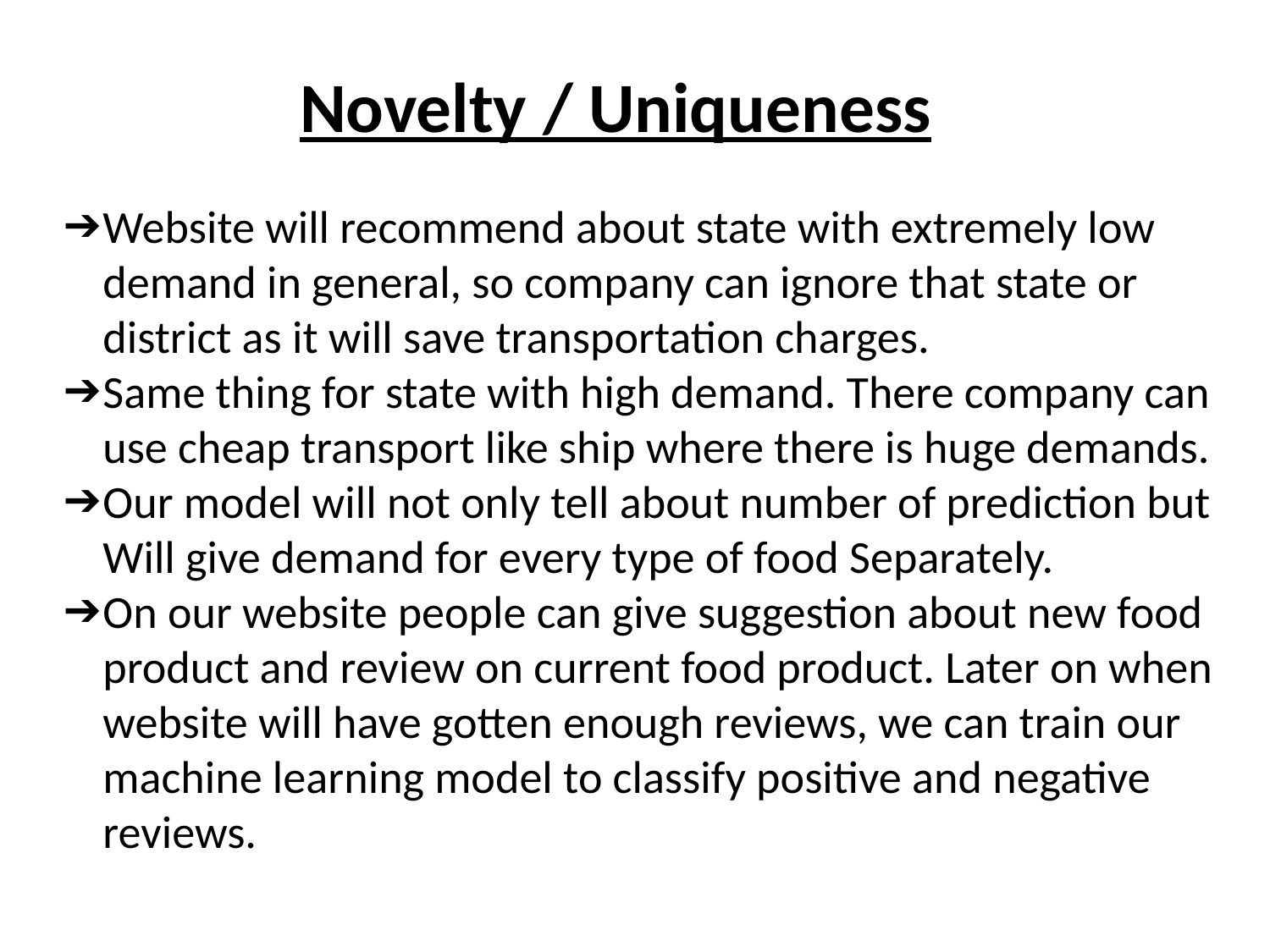

Novelty / Uniqueness
Website will recommend about state with extremely low demand in general, so company can ignore that state or district as it will save transportation charges.
Same thing for state with high demand. There company can use cheap transport like ship where there is huge demands.
Our model will not only tell about number of prediction but Will give demand for every type of food Separately.
On our website people can give suggestion about new food product and review on current food product. Later on when website will have gotten enough reviews, we can train our machine learning model to classify positive and negative reviews.